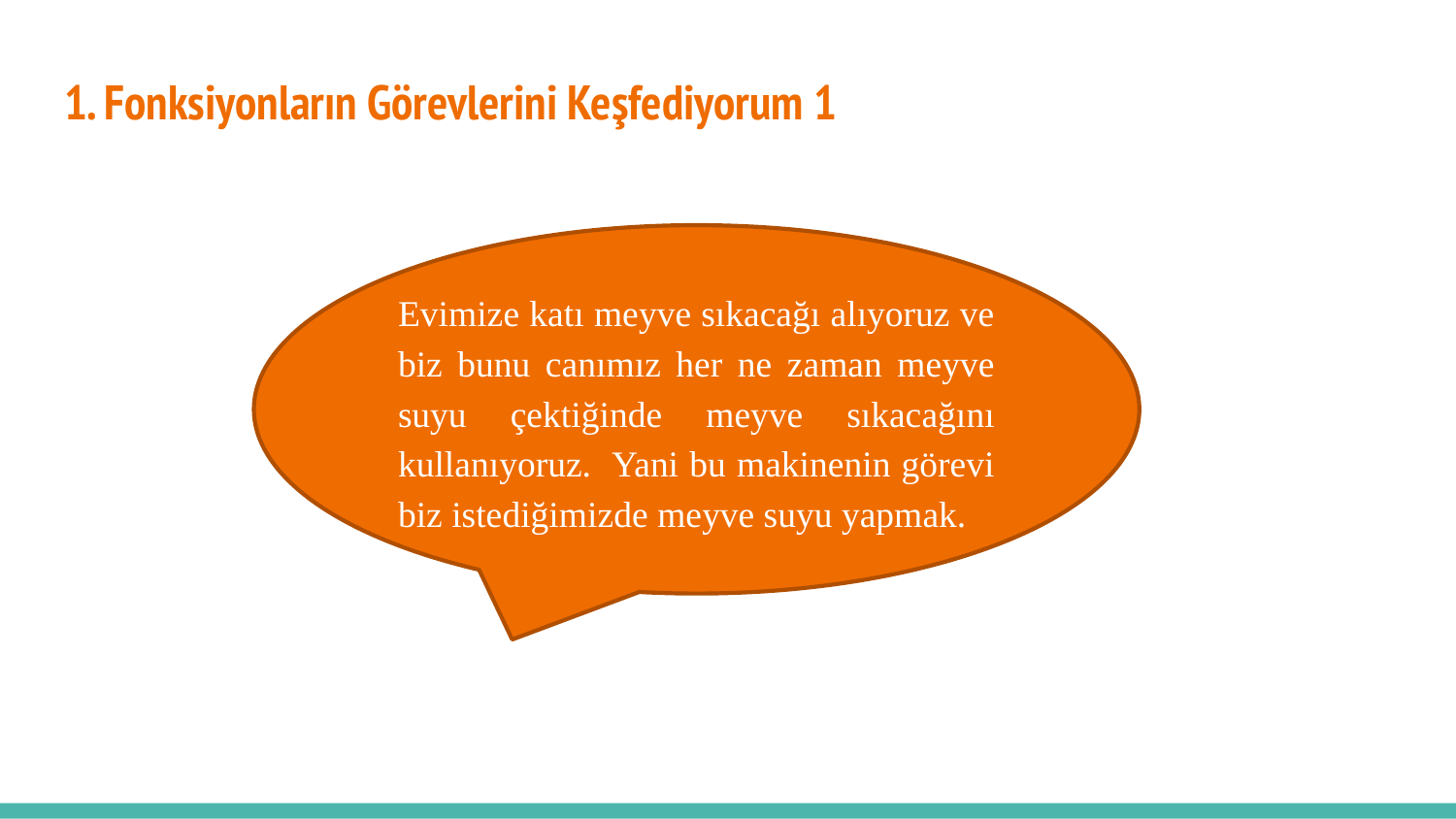

# 1. Fonksiyonların Görevlerini Keşfediyorum 1
Algoritmanın Özellikleri
Evimize katı meyve sıkacağı alıyoruz ve biz bunu canımız her ne zaman meyve suyu çektiğinde meyve sıkacağını kullanıyoruz.  Yani bu makinenin görevi biz istediğimizde meyve suyu yapmak.